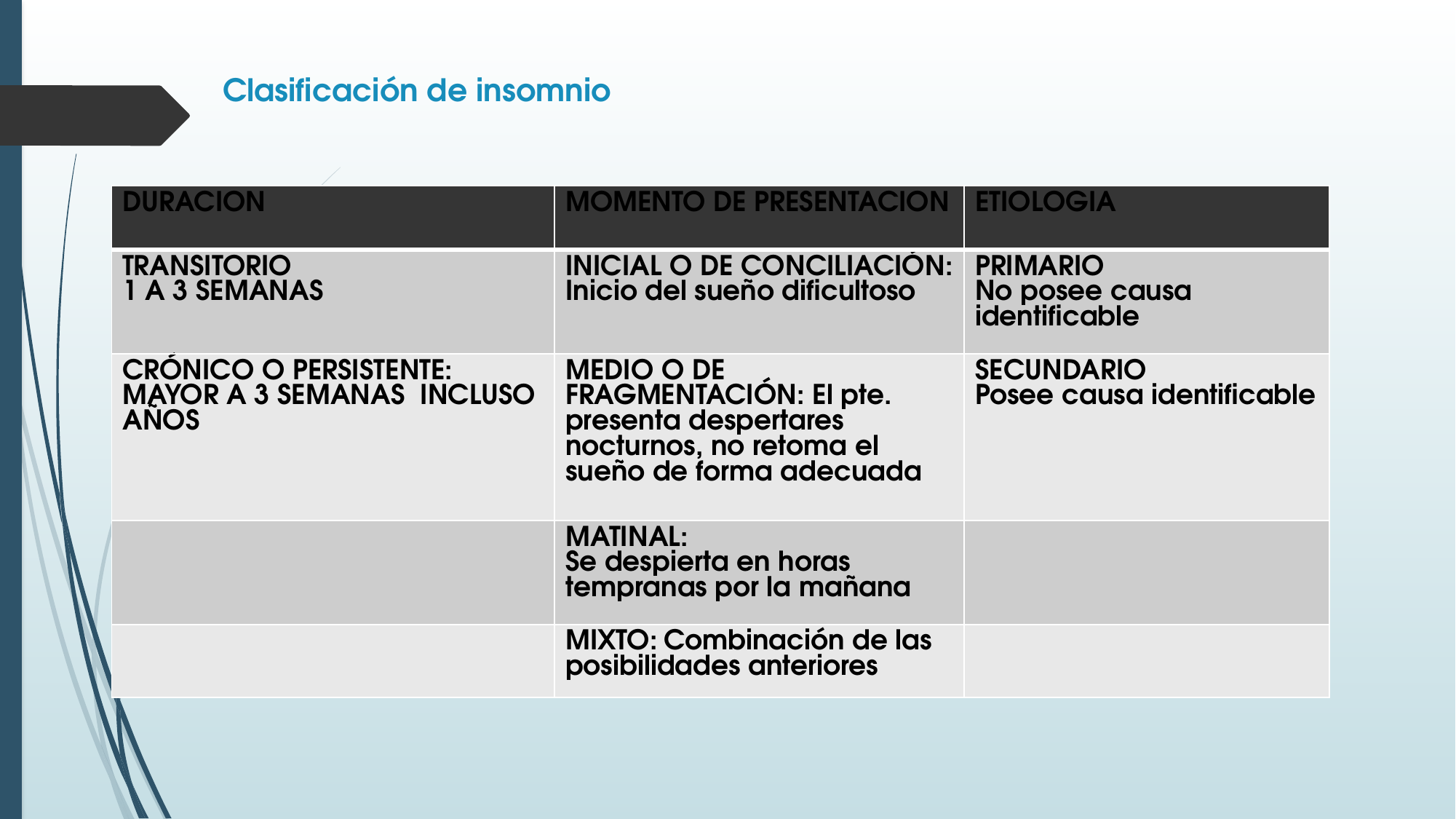

# Clasificación de insomnio

| DURACION | MOMENTO DE PRESENTACION | ETIOLOGIA |
| --- | --- | --- |
| TRANSITORIO 1 A 3 SEMANAS | INICIAL O DE CONCILIACIÓN: Inicio del sueño dificultoso | PRIMARIO No posee causa identificable |
| CRÓNICO O PERSISTENTE: MAYOR A 3 SEMANAS INCLUSO AÑOS | MEDIO O DE FRAGMENTACIÓN: El pte. presenta despertares nocturnos, no retoma el sueño de forma adecuada | SECUNDARIO Posee causa identificable |
|  | MATINAL: Se despierta en horas tempranas por la mañana |  |
|  | MIXTO: Combinación de las posibilidades anteriores |  |